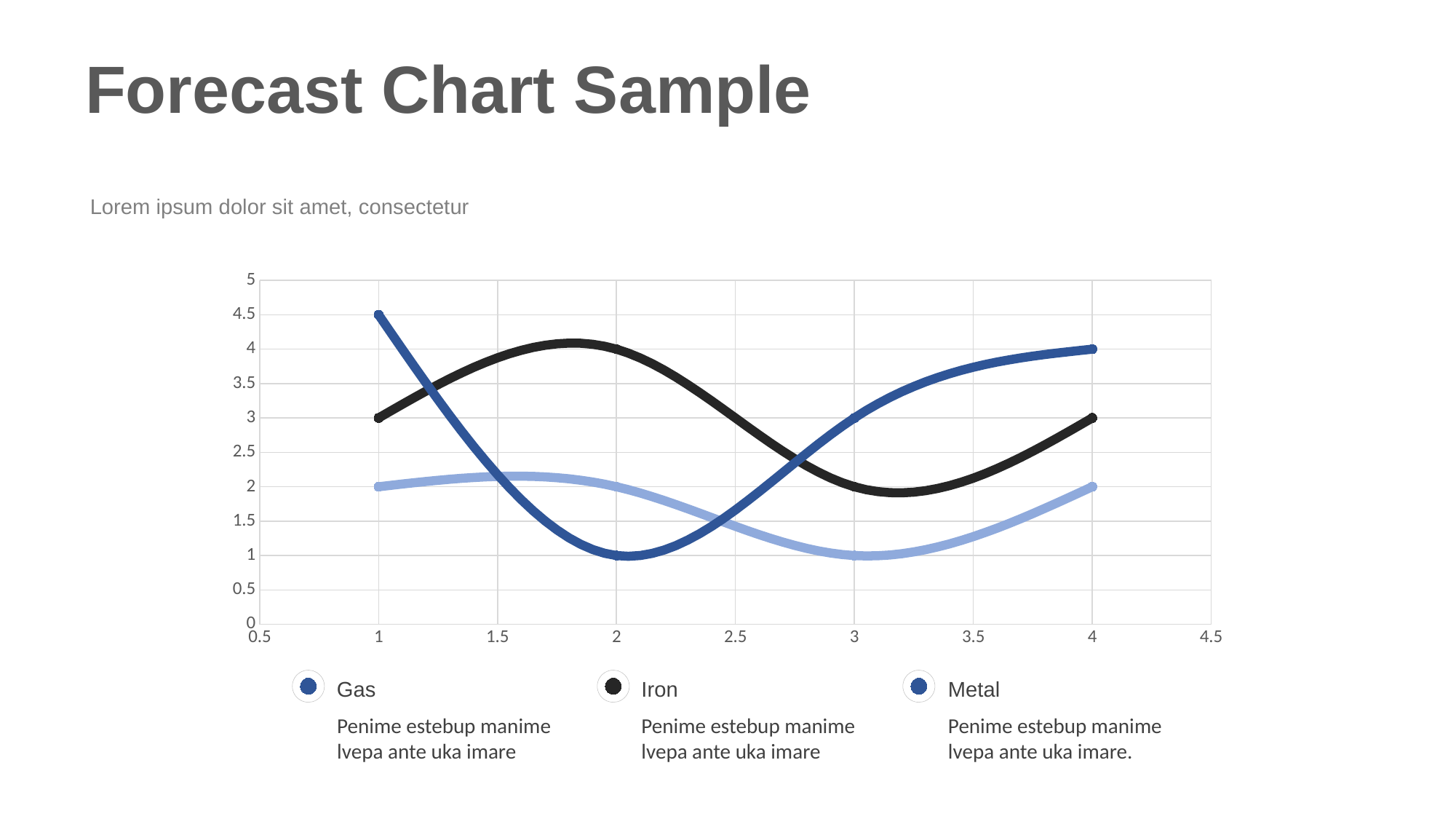

Forecast Chart Sample
Lorem ipsum dolor sit amet, consectetur

### Chart

| Category | Series 1 | Series 2 | Series 3 |
|---|---|---|---|

Gas
Penime estebup manime lvepa ante uka imare

Iron
Penime estebup manime lvepa ante uka imare

Metal
Penime estebup manime lvepa ante uka imare.